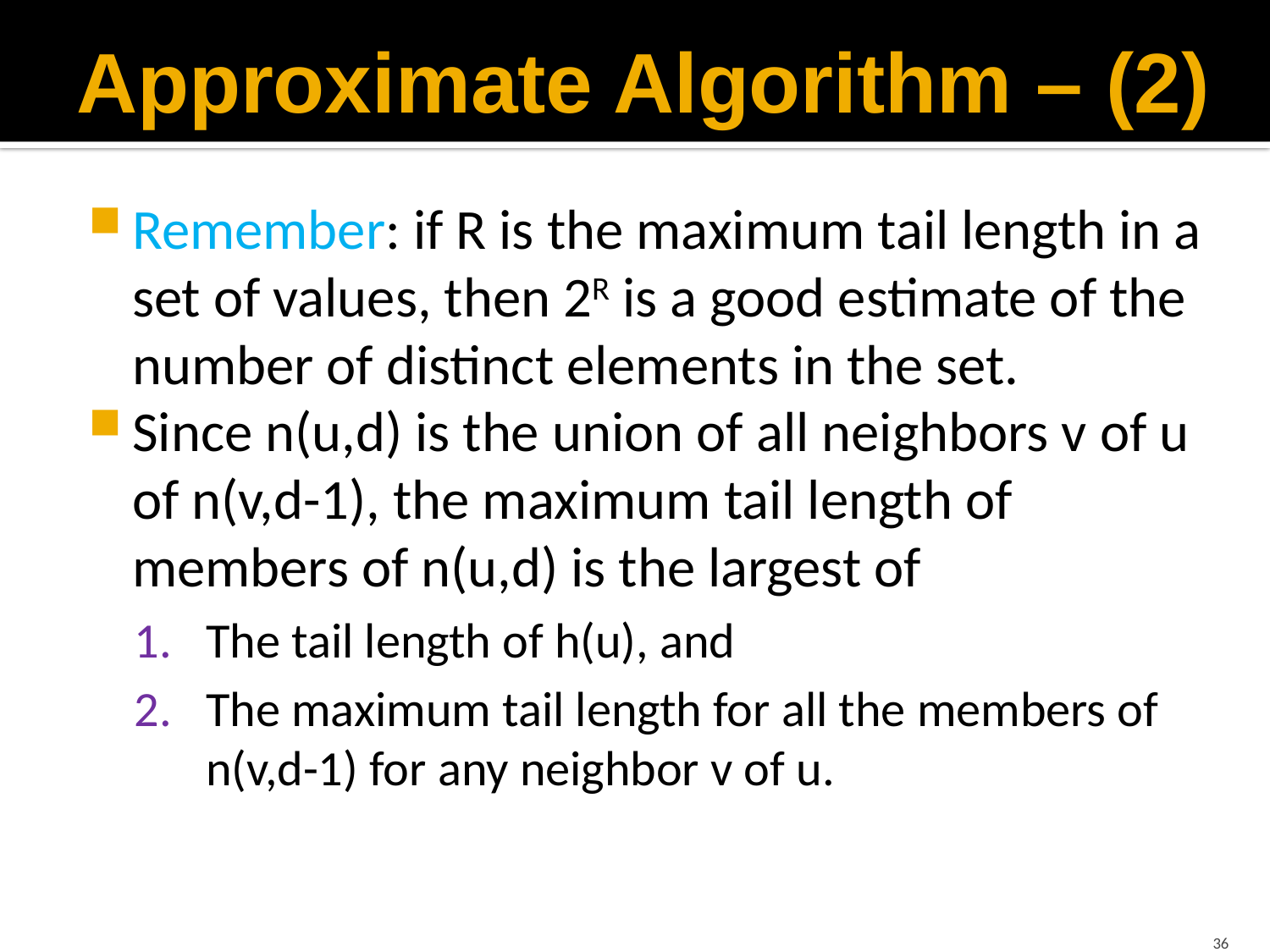

# Approximate Algorithm – (2)
Remember: if R is the maximum tail length in a set of values, then 2R is a good estimate of the number of distinct elements in the set.
Since n(u,d) is the union of all neighbors v of u of n(v,d-1), the maximum tail length of members of n(u,d) is the largest of
The tail length of h(u), and
The maximum tail length for all the members of n(v,d-1) for any neighbor v of u.
36